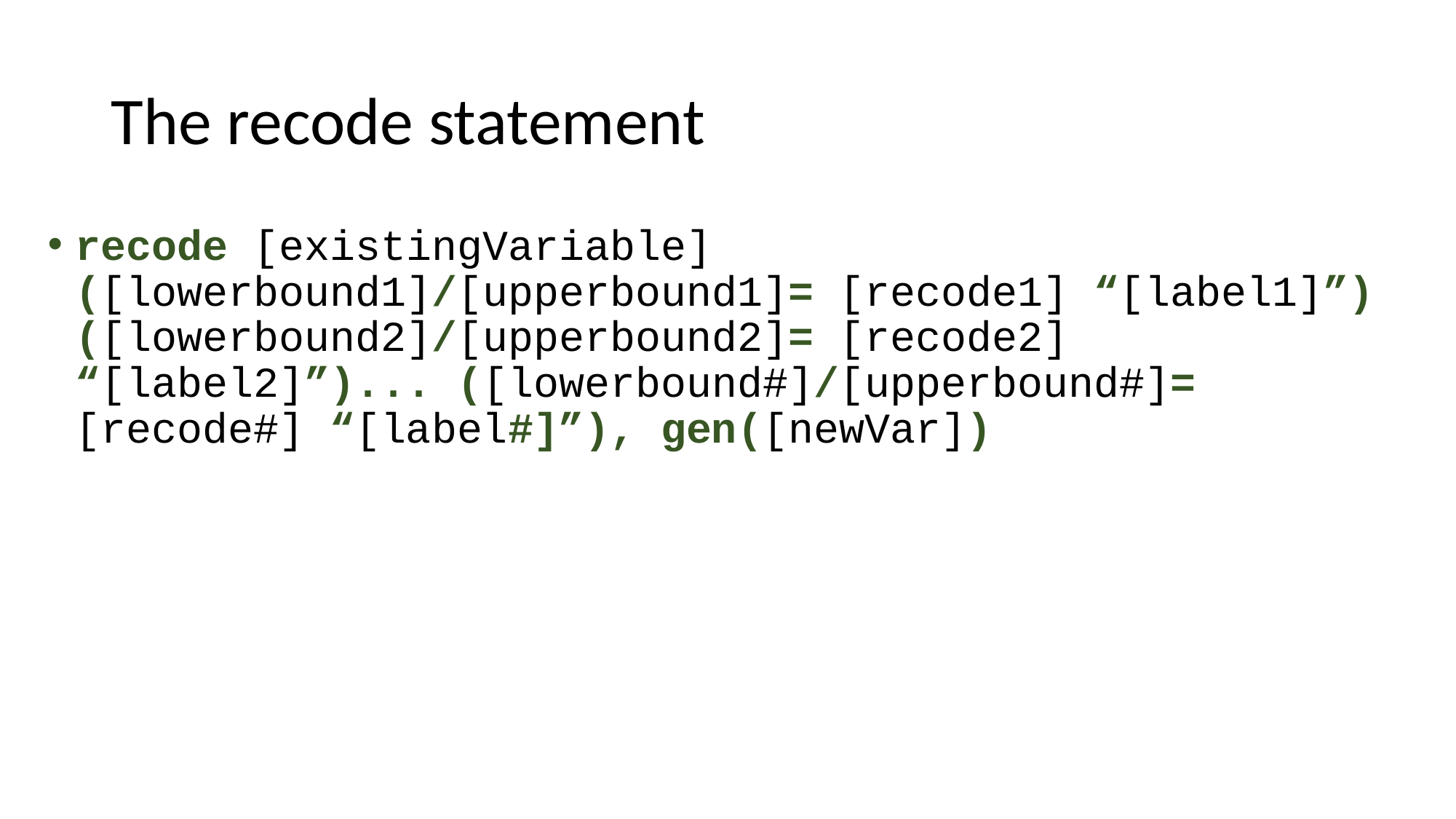

# The recode statement
recode [existingVariable] ([lowerbound1]/[upperbound1]= [recode1] “[label1]”) ([lowerbound2]/[upperbound2]= [recode2] “[label2]”)... ([lowerbound#]/[upperbound#]= [recode#] “[label#]”), gen([newVar])